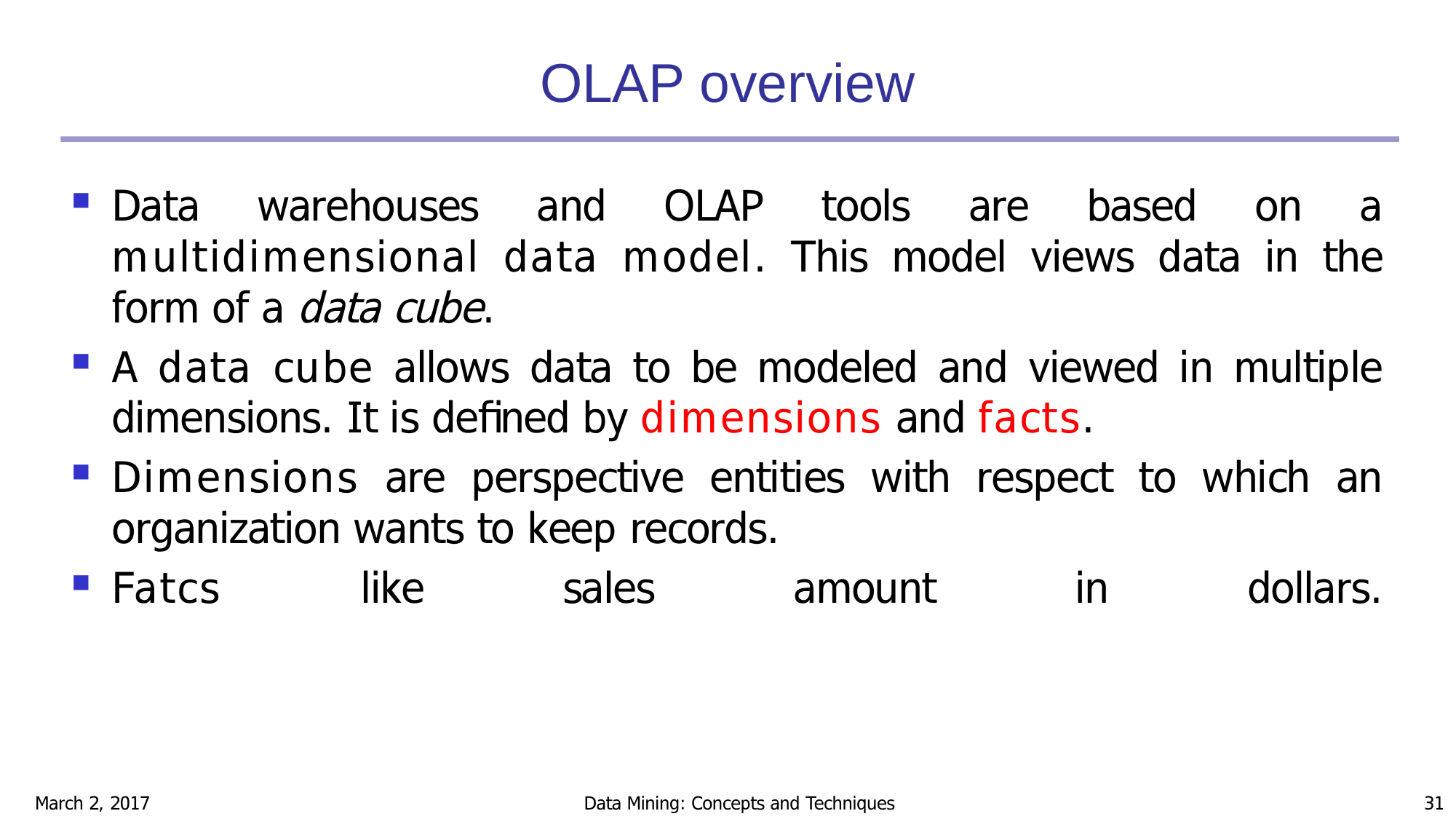

# OLAP overview
Data warehouses and OLAP tools are based on a multidimensional data model. This model views data in the form of a data cube.
A data cube allows data to be modeled and viewed in multiple dimensions. It is defined by dimensions and facts.
Dimensions are perspective entities with respect to which an organization wants to keep records.
Fatcs like sales amount in dollars.
March 2, 2017
Data Mining: Concepts and Techniques
31